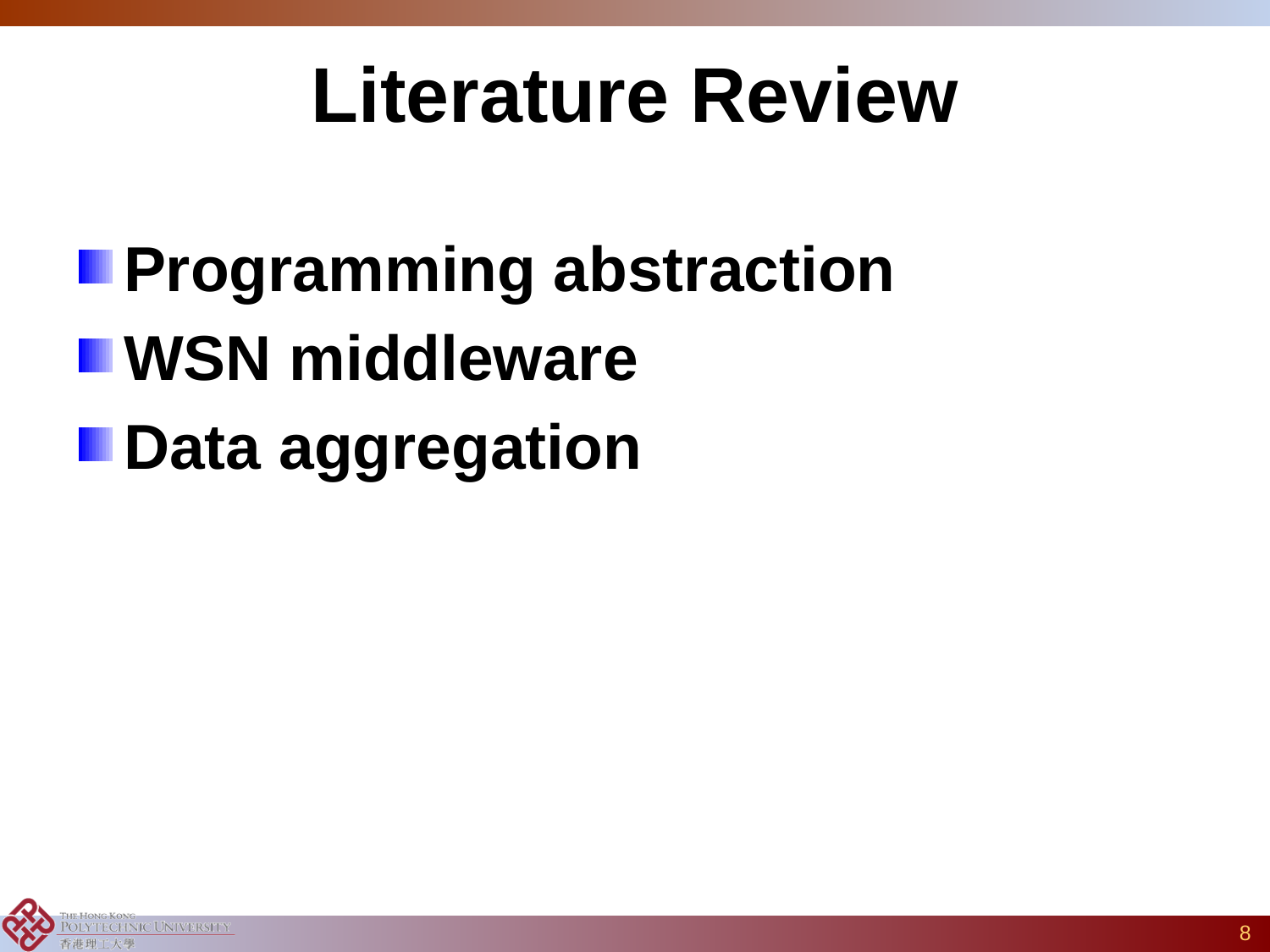

# Literature Review
Programming abstraction
WSN middleware
Data aggregation